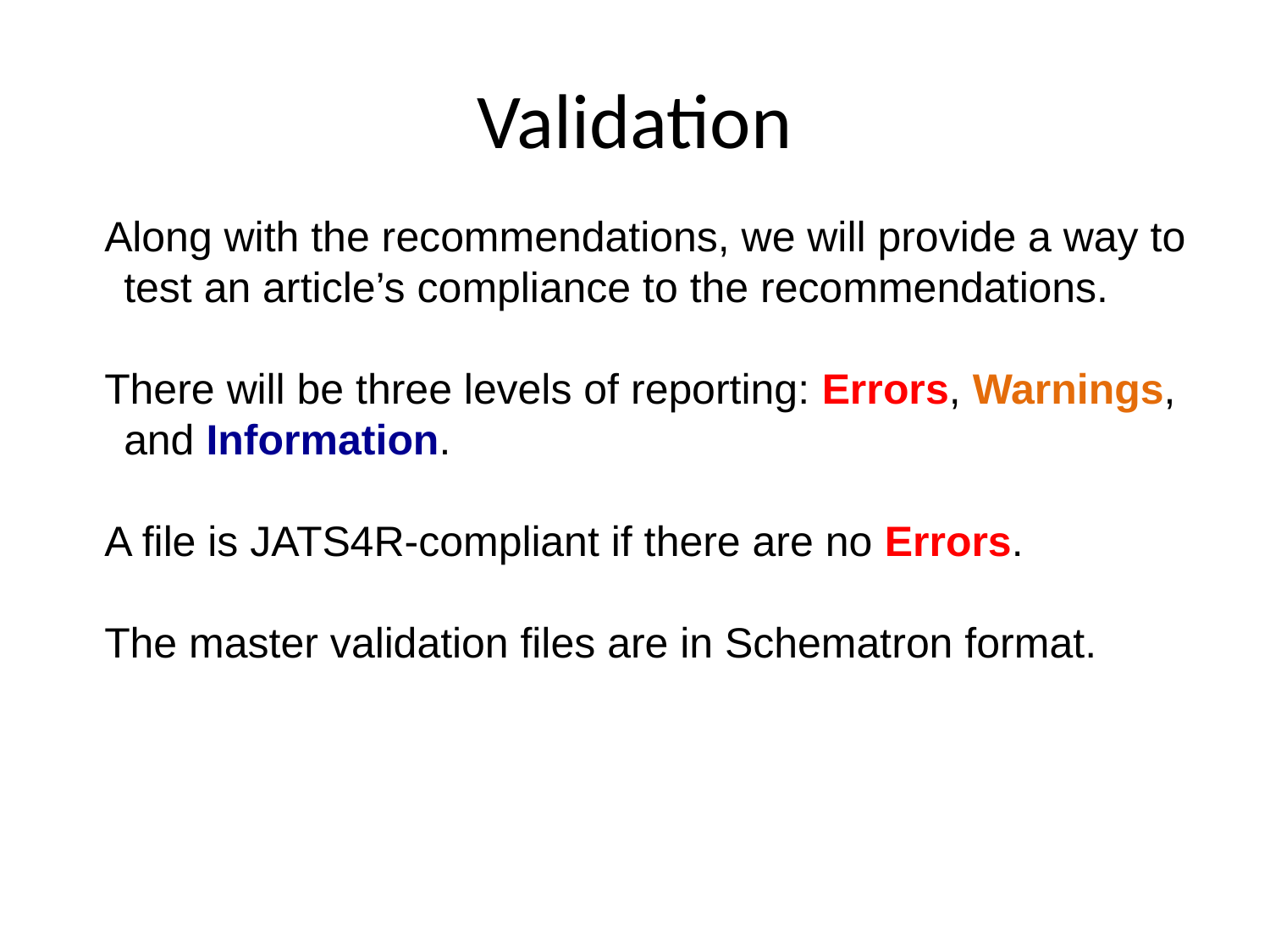

# Validation
Along with the recommendations, we will provide a way to test an article’s compliance to the recommendations.

There will be three levels of reporting: Errors, Warnings, and Information.

A file is JATS4R-compliant if there are no Errors.

The master validation files are in Schematron format.